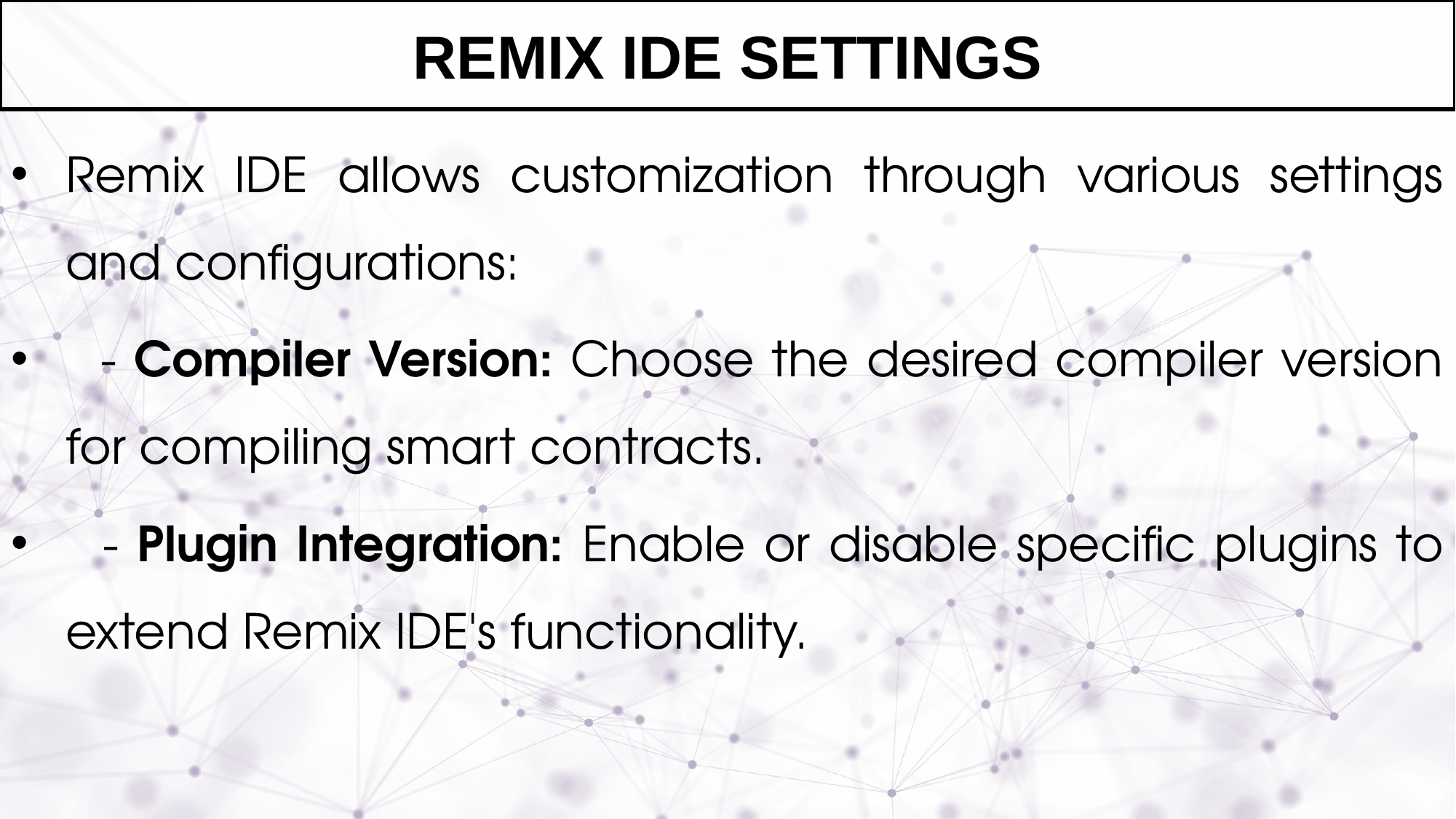

# REMIX IDE SETTINGS
Remix IDE allows customization through various settings and configurations:
  - Compiler Version: Choose the desired compiler version for compiling smart contracts.
  - Plugin Integration: Enable or disable specific plugins to extend Remix IDE's functionality.